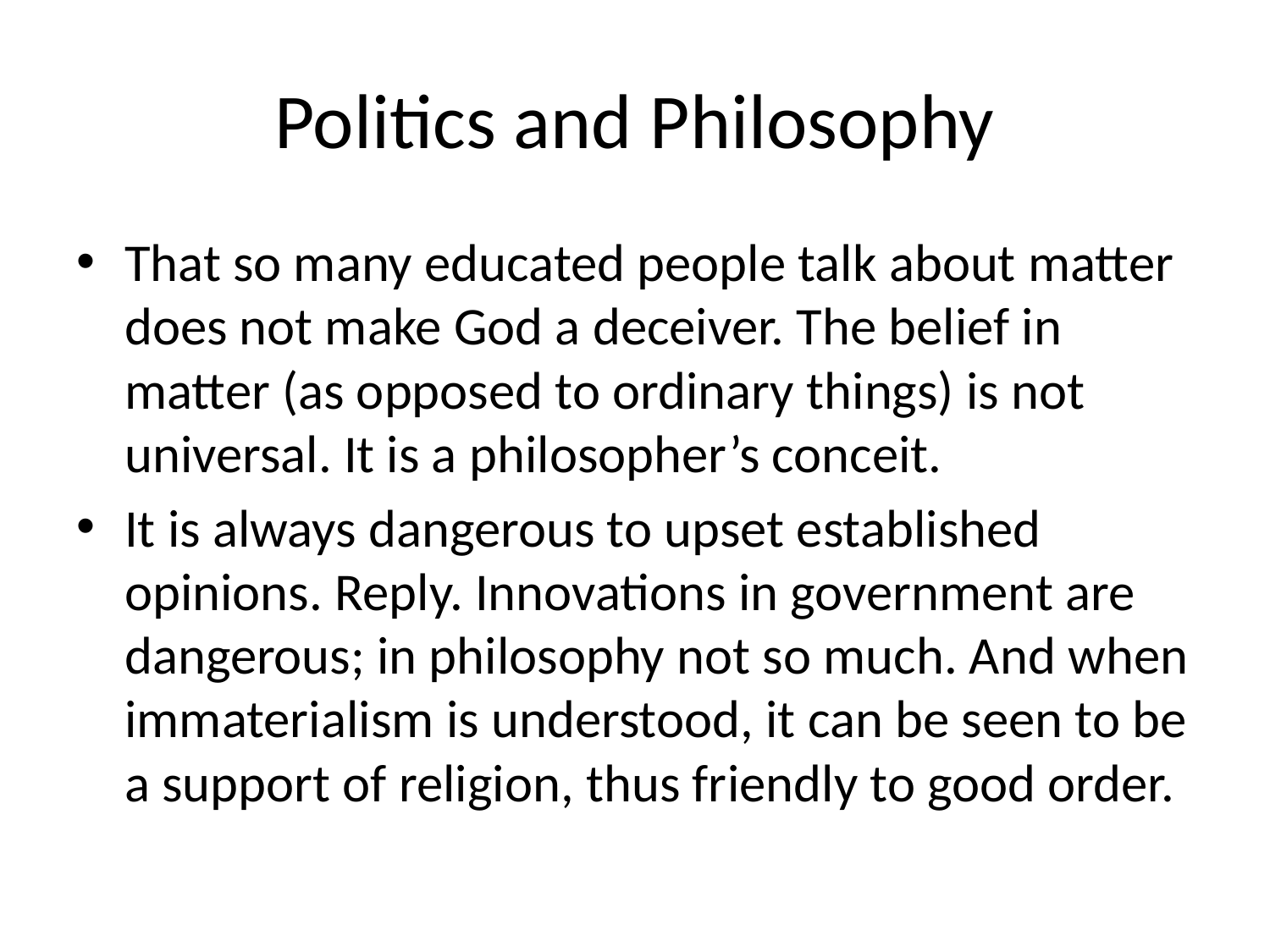

# Politics and Philosophy
That so many educated people talk about matter does not make God a deceiver. The belief in matter (as opposed to ordinary things) is not universal. It is a philosopher’s conceit.
It is always dangerous to upset established opinions. Reply. Innovations in government are dangerous; in philosophy not so much. And when immaterialism is understood, it can be seen to be a support of religion, thus friendly to good order.